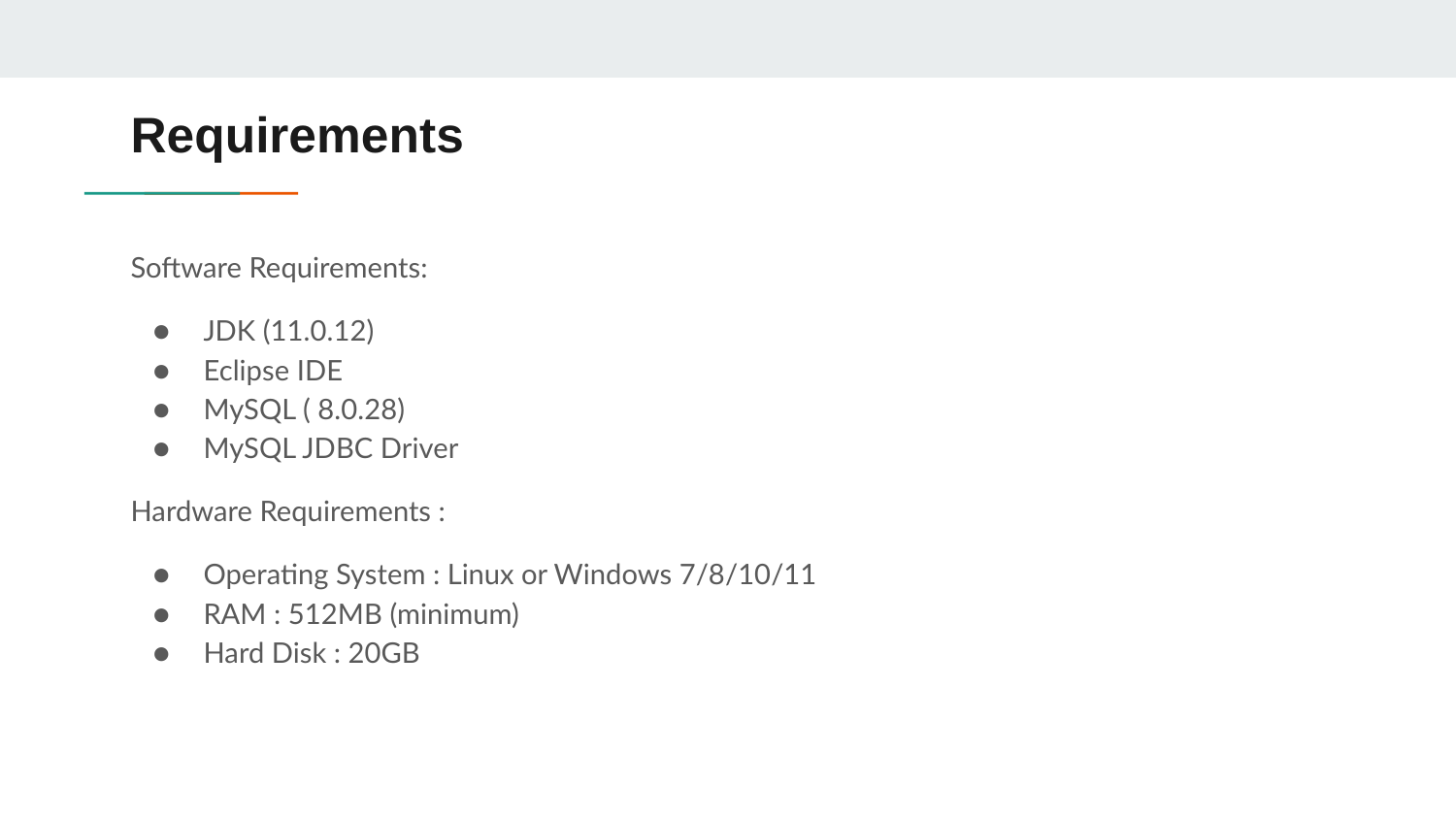

# Requirements
Software Requirements:
JDK (11.0.12)
Eclipse IDE
MySQL ( 8.0.28)
MySQL JDBC Driver
Hardware Requirements :
Operating System : Linux or Windows 7/8/10/11
RAM : 512MB (minimum)
Hard Disk : 20GB